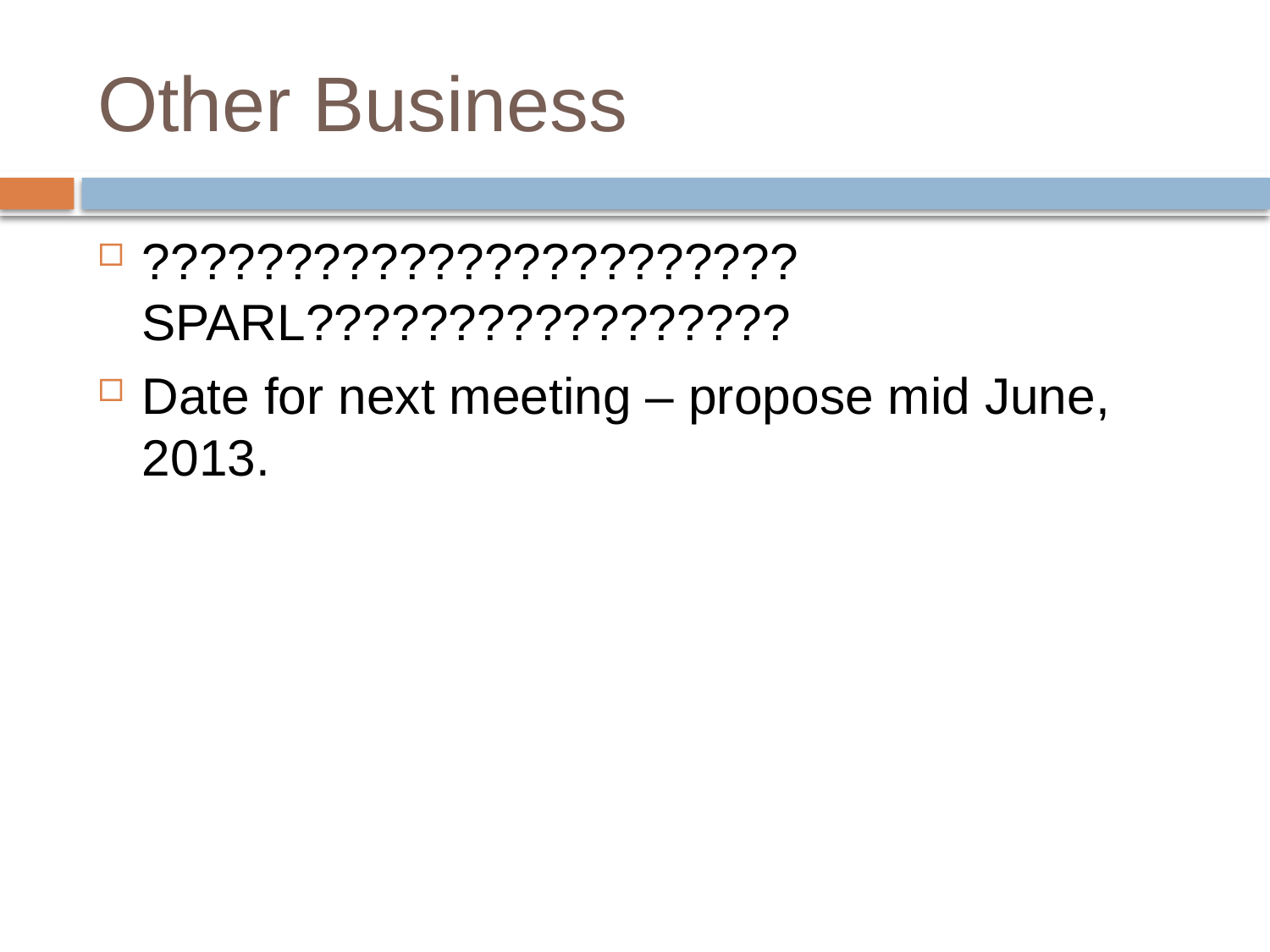

# Other Business
???????????????????????SPARL?????????????????
Date for next meeting – propose mid June, 2013.